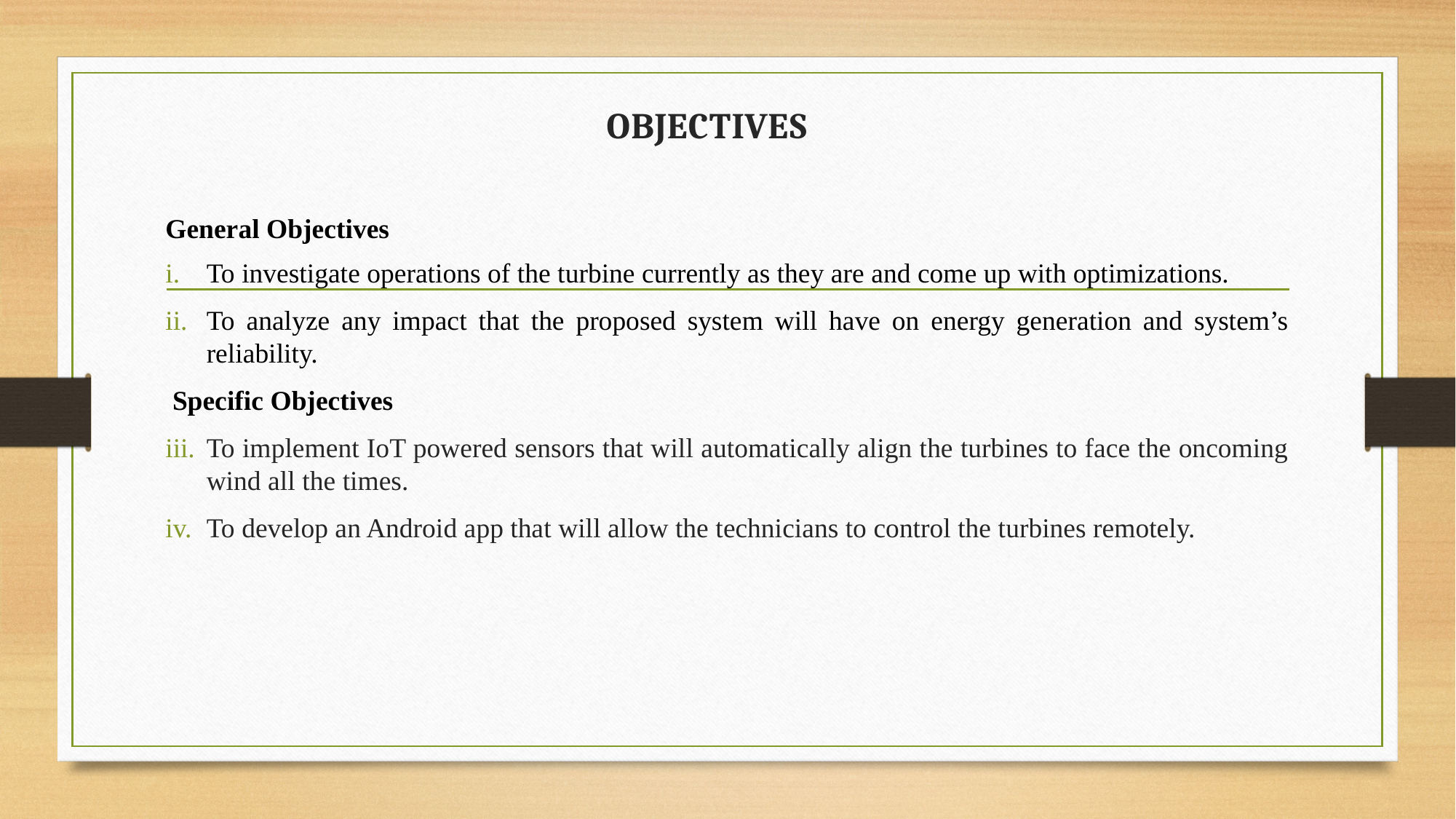

# OBJECTIVES
General Objectives
To investigate operations of the turbine currently as they are and come up with optimizations.
To analyze any impact that the proposed system will have on energy generation and system’s reliability.
 Specific Objectives
To implement IoT powered sensors that will automatically align the turbines to face the oncoming wind all the times.
To develop an Android app that will allow the technicians to control the turbines remotely.